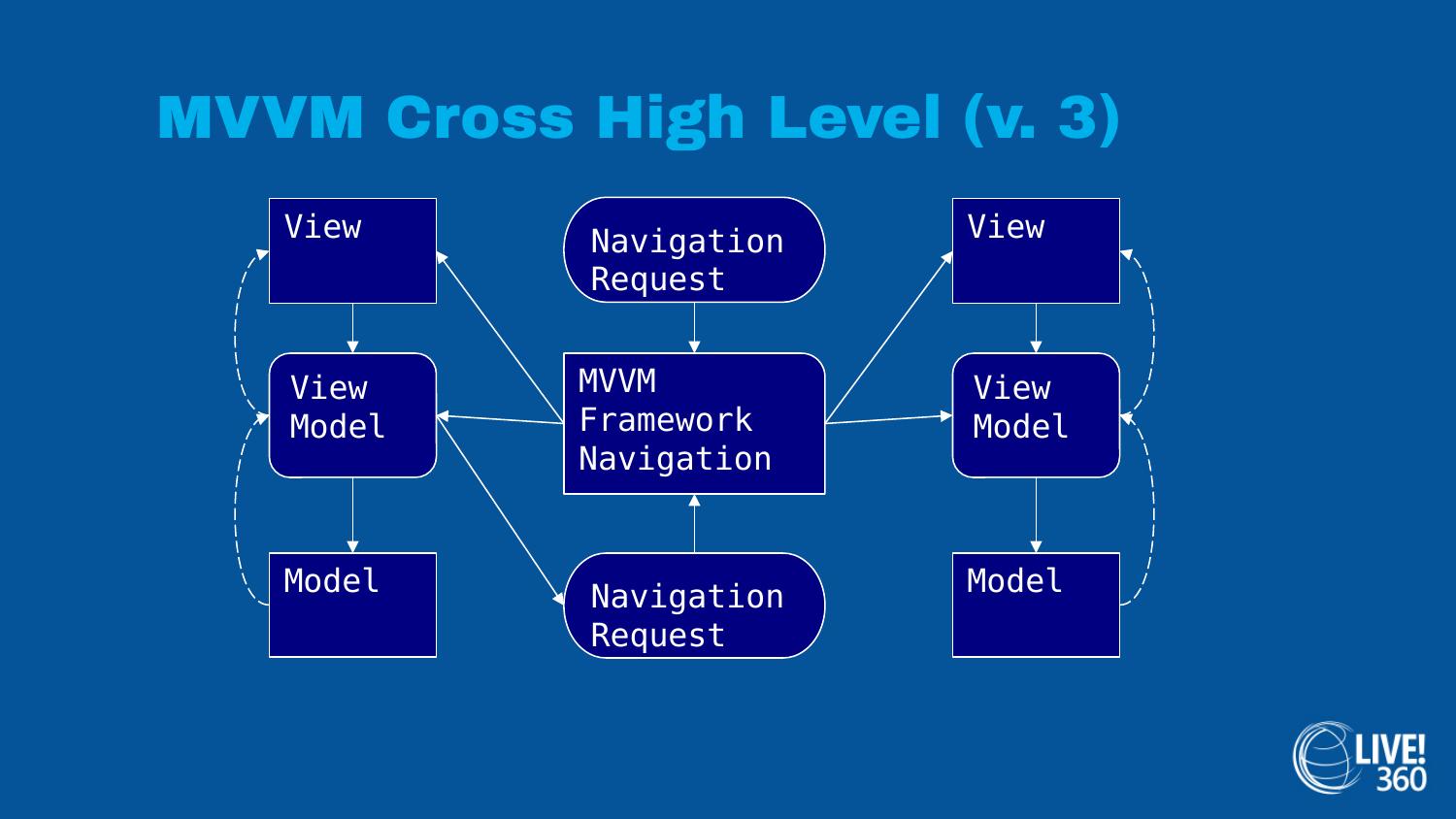

# MVVM Cross High Level (v. 3)
Navigation Request
View
View
View Model
MVVM Framework Navigation
View Model
Model
Navigation Request
Model